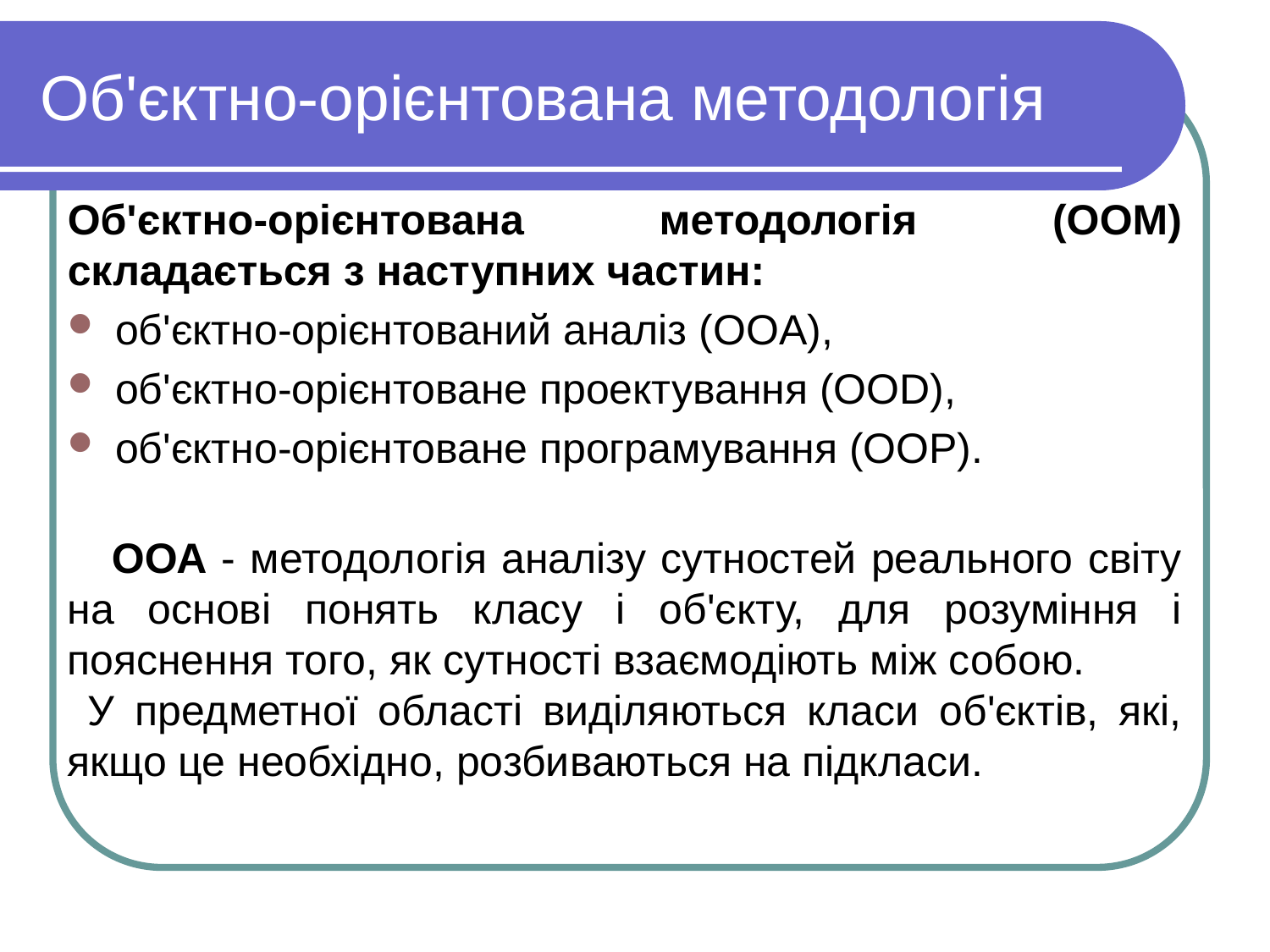

# Об'єктно-орієнтована методологія
Об'єктно-орієнтована методологія (ООМ) складається з наступних частин:
об'єктно-орієнтований аналіз (OOA),
об'єктно-орієнтоване проектування (OOD),
об'єктно-орієнтоване програмування (OOР).

   ООА - методологія аналізу сутностей реального світу на основі понять класу і об'єкту, для розуміння і пояснення того, як сутності взаємодіють між собою.
 У предметної області виділяються класи об'єктів, які, якщо це необхідно, розбиваються на підкласи.